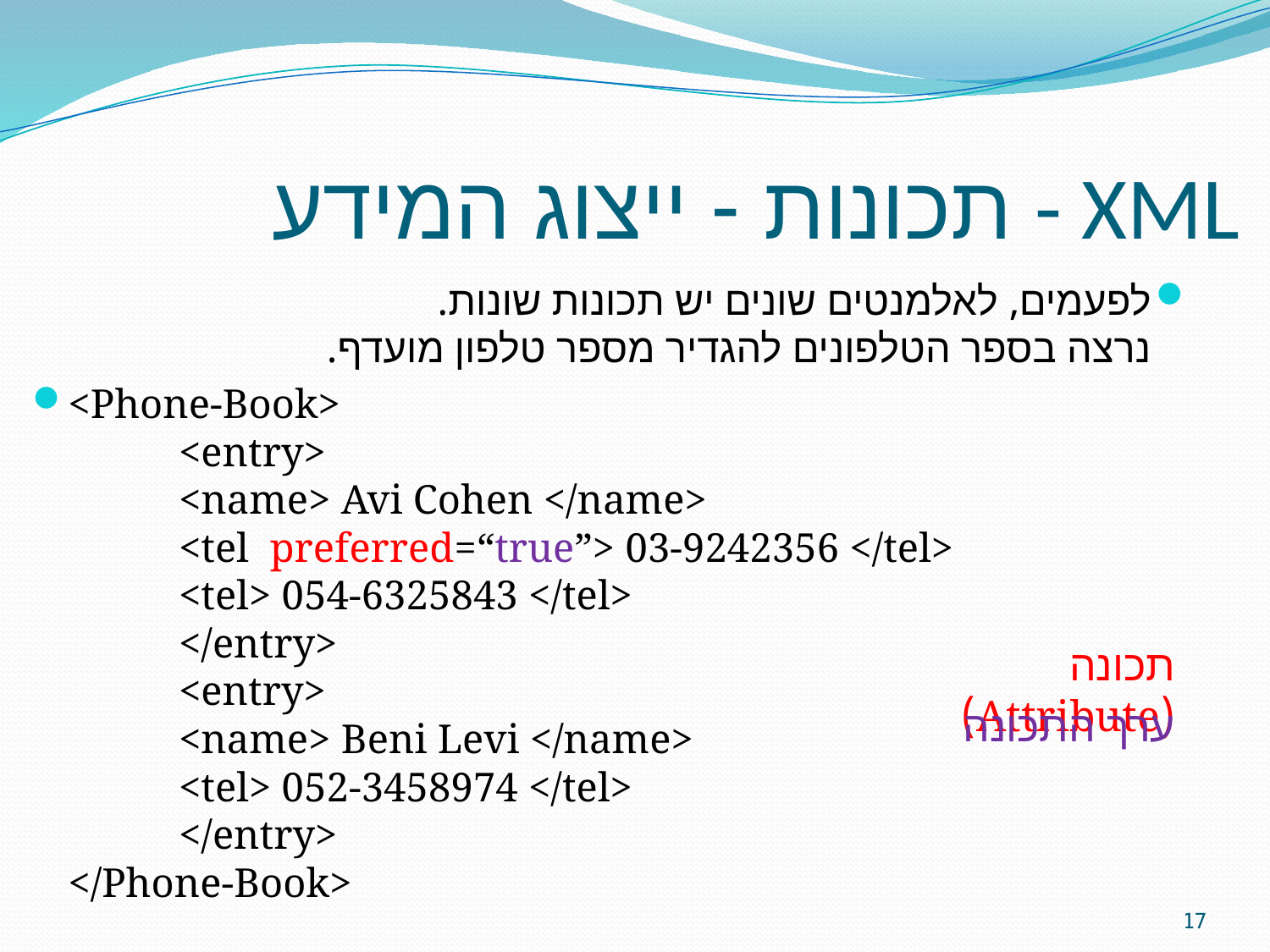

# תכונות - ייצוג המידע - XML
לפעמים, לאלמנטים שונים יש תכונות שונות.
נרצה בספר הטלפונים להגדיר מספר טלפון מועדף.
<Phone-Book>
	<entry>
		<name> Avi Cohen </name>
		<tel  preferred=“true”> 03-9242356 </tel>
		<tel> 054-6325843 </tel>
	</entry>
	<entry>
		<name> Beni Levi </name>
		<tel> 052-3458974 </tel>
	</entry>
</Phone-Book>

תכונה (Attribute)
ערך התכונה
17